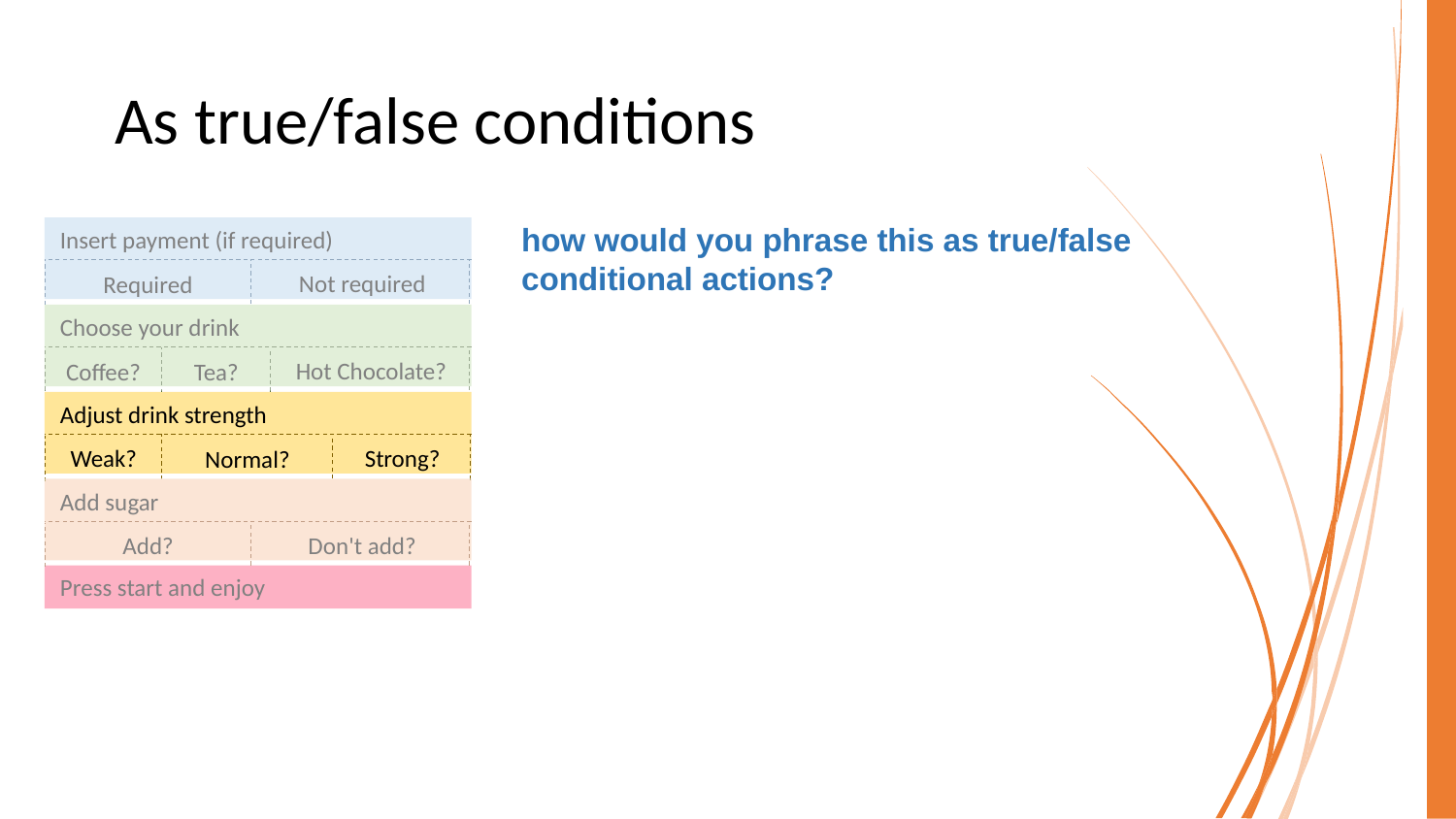

# As true/false conditions

how would you phrase this as true/false conditional actions?

Insert payment (if required)
Not required
Required

Choose your drink
Hot Chocolate?
Coffee?
Tea?

Adjust drink strength
Strong?
Weak?
Normal?

Add sugar
Don't add?
Add?
Press start and enjoy